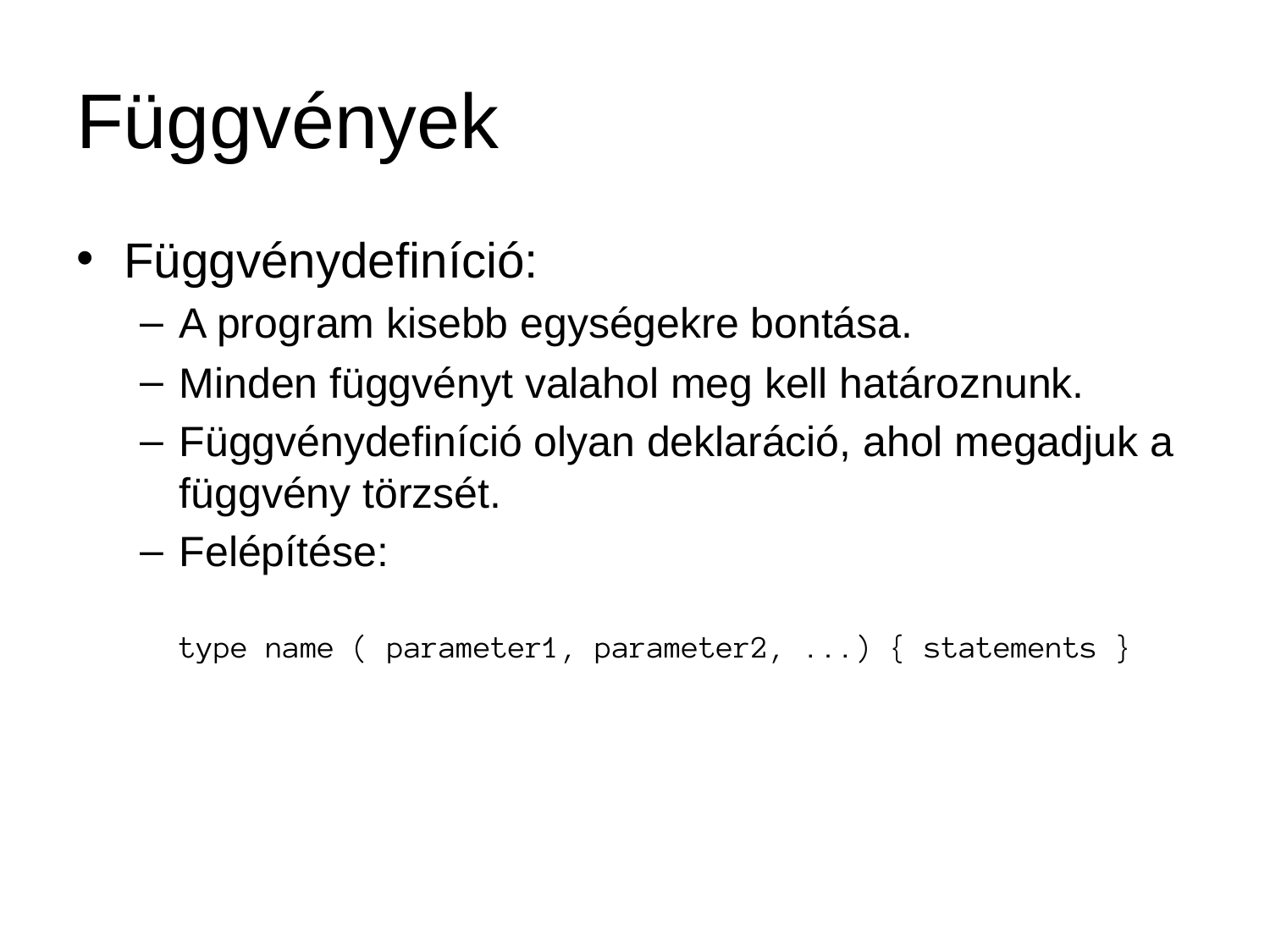

# Függvények
Függvénydefiníció:
A program kisebb egységekre bontása.
Minden függvényt valahol meg kell határoznunk.
Függvénydefiníció olyan deklaráció, ahol megadjuk a függvény törzsét.
Felépítése:
type name ( parameter1, parameter2, ...) { statements }